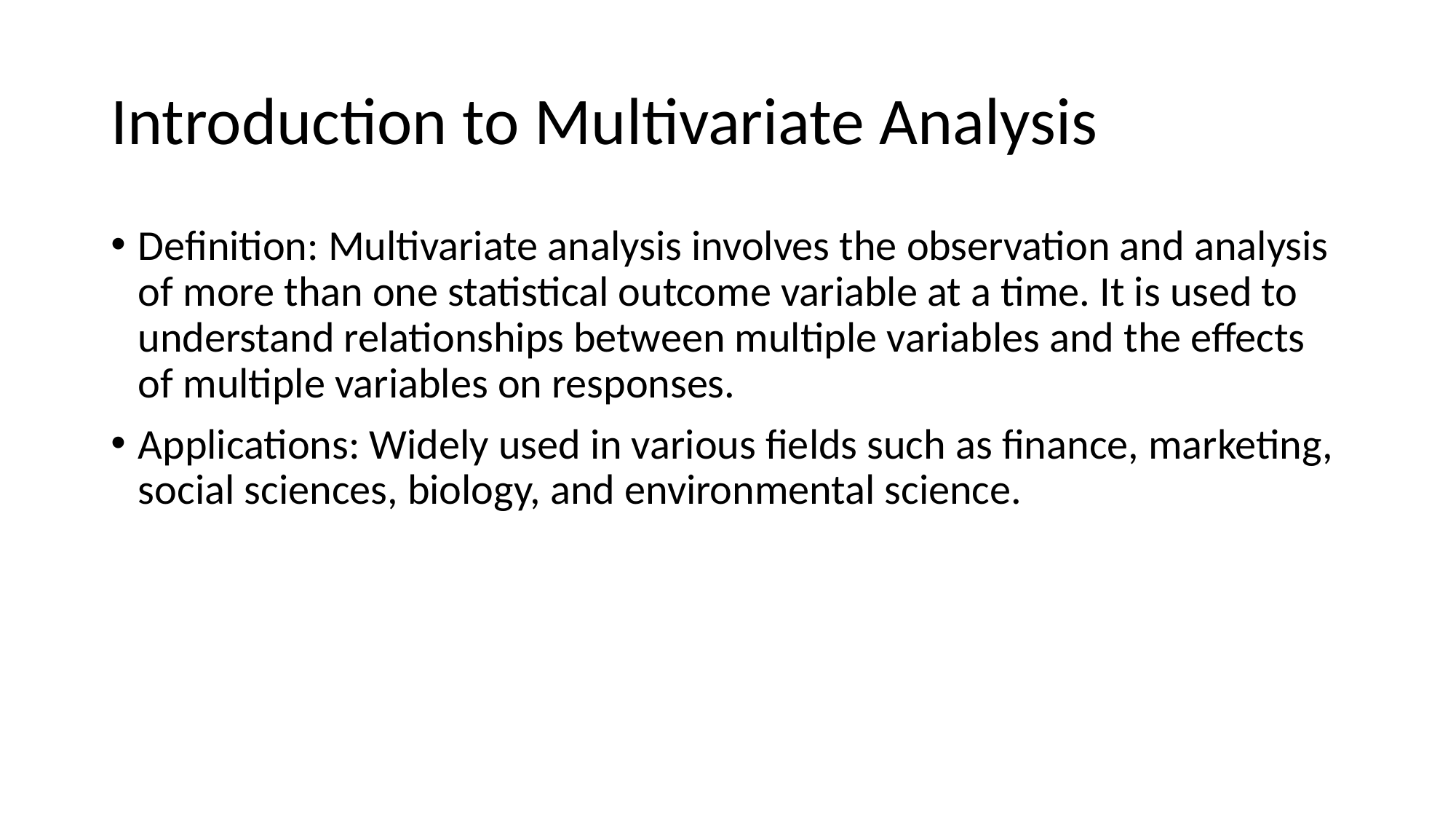

# Introduction to Multivariate Analysis
Definition: Multivariate analysis involves the observation and analysis of more than one statistical outcome variable at a time. It is used to understand relationships between multiple variables and the effects of multiple variables on responses.
Applications: Widely used in various fields such as finance, marketing, social sciences, biology, and environmental science.